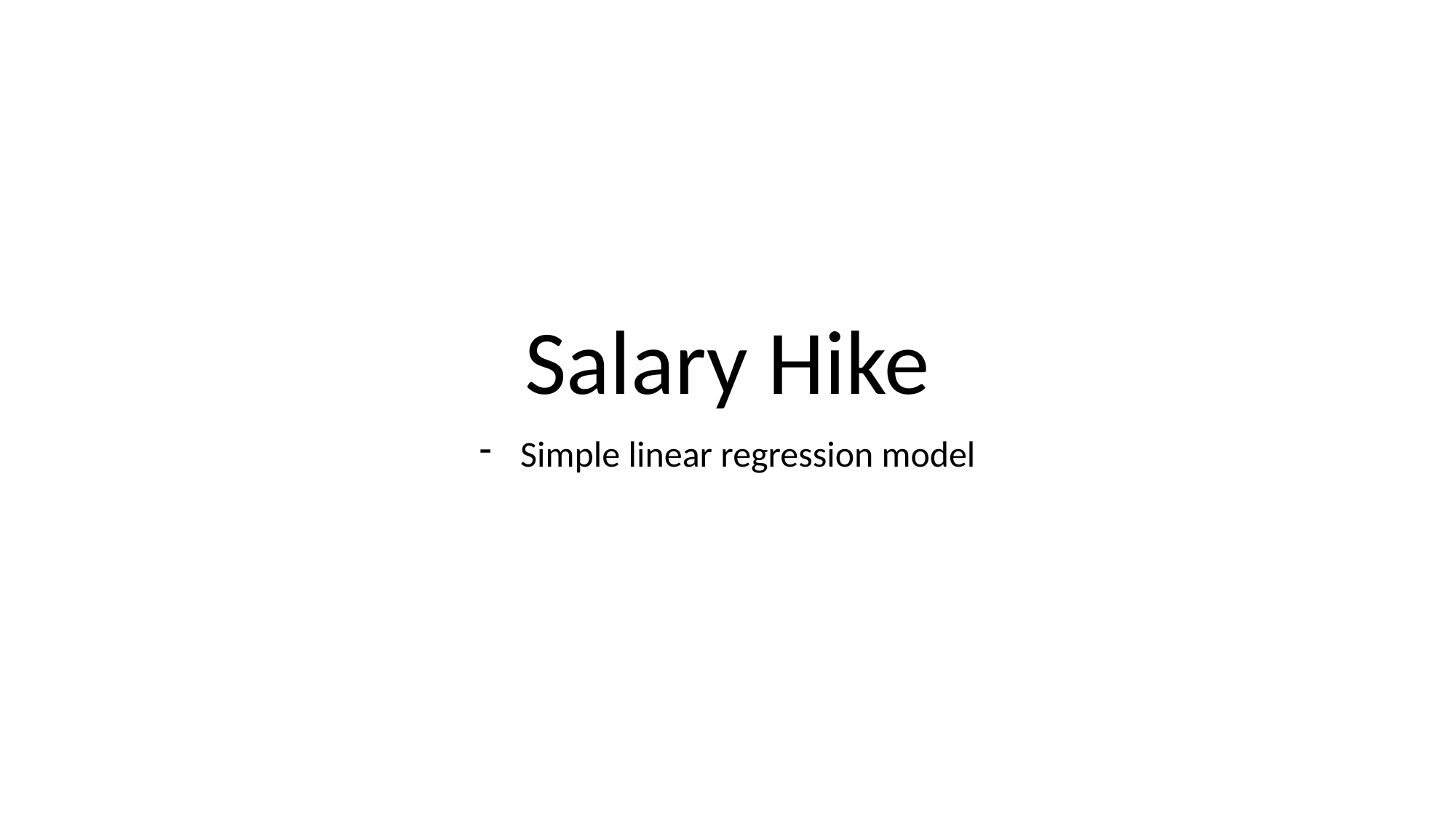

# Salary Hike
Simple linear regression model